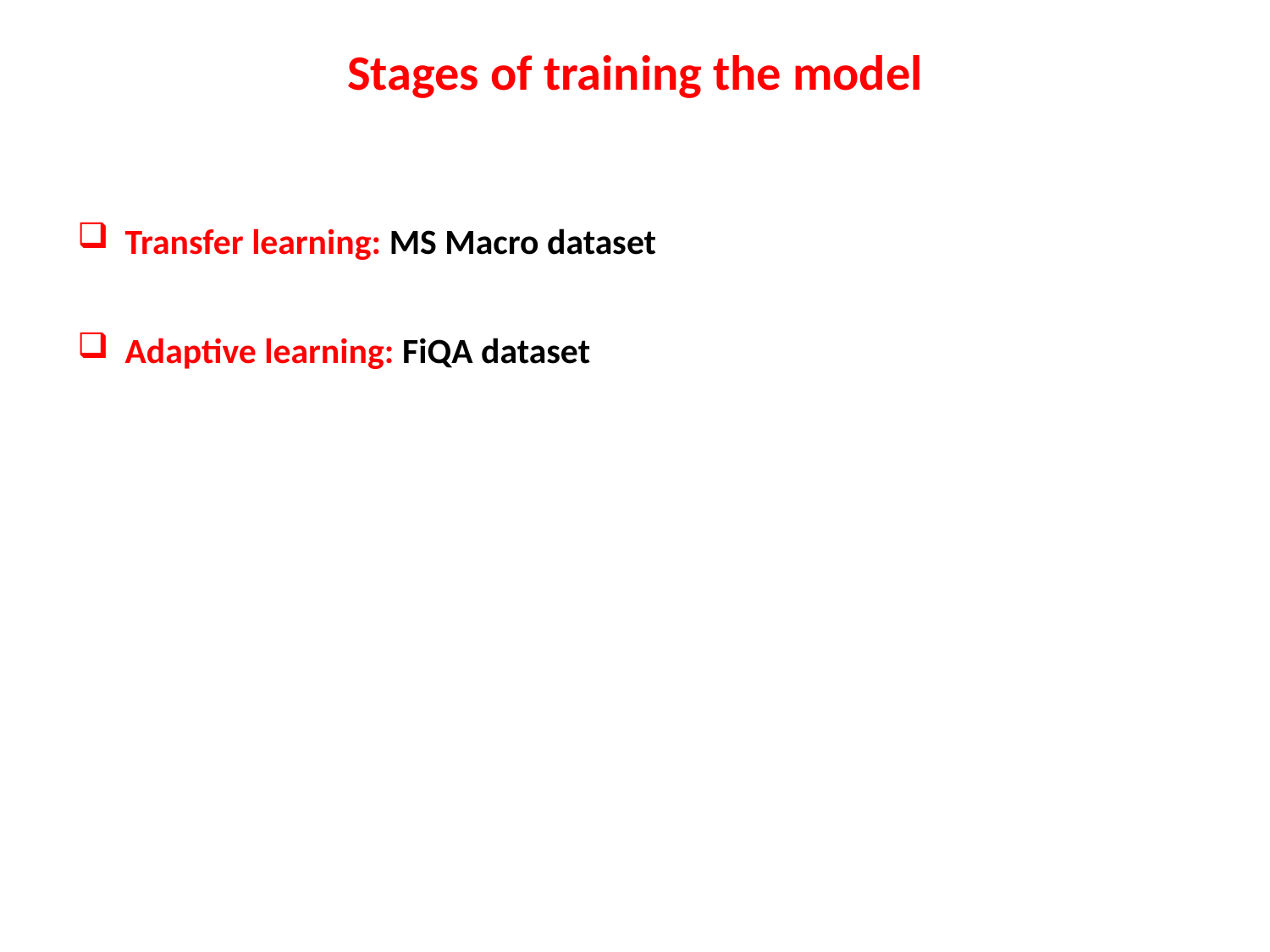

Stages of training the model

Transfer learning: MS Macro dataset

Adaptive learning: FiQA dataset